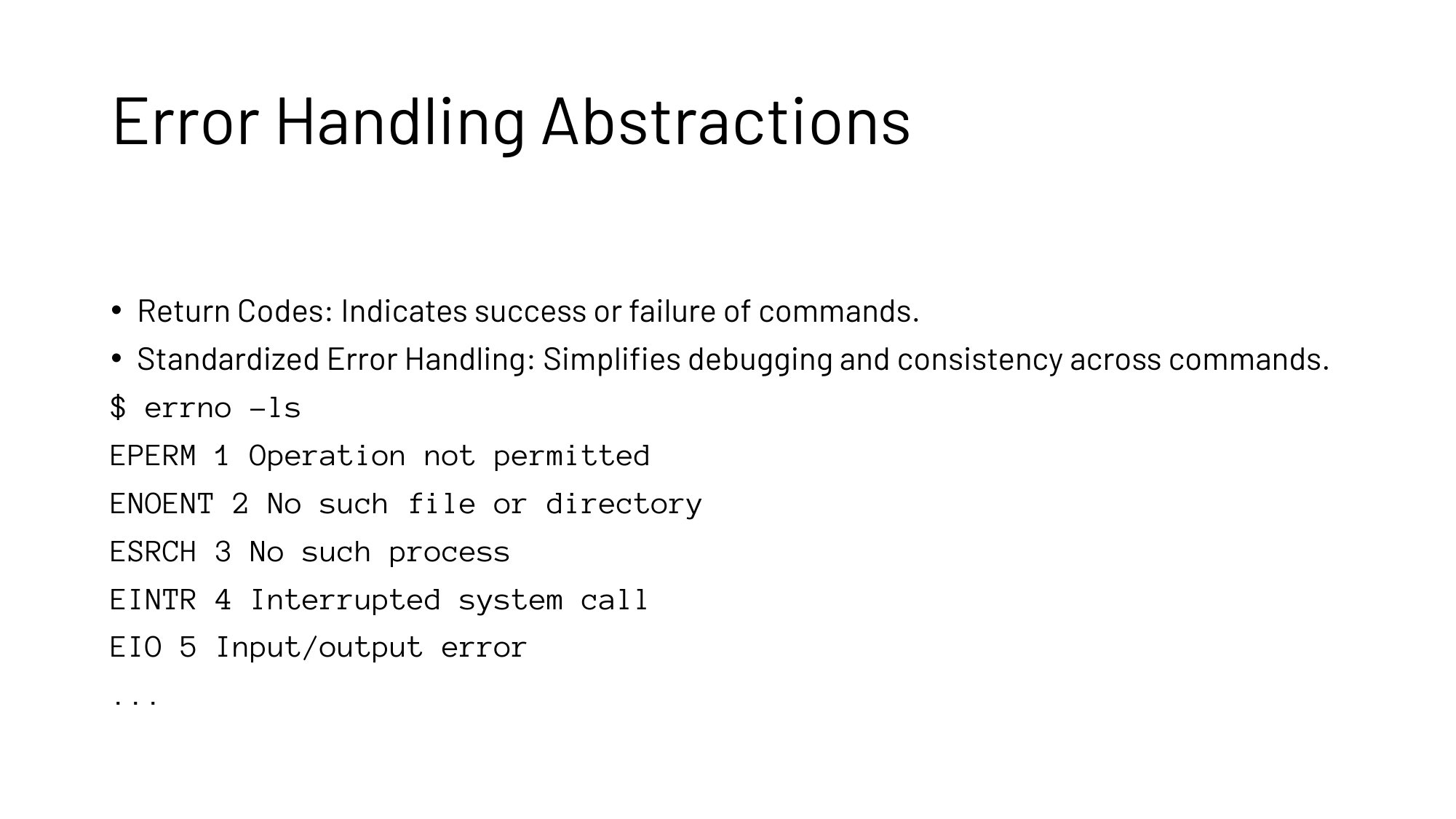

# Error Handling Abstractions

Return Codes: Indicates success or failure of commands.
Standardized Error Handling: Simplifies debugging and consistency across commands.
$ errno -ls
EPERM 1 Operation not permitted
ENOENT 2 No such file or directory
ESRCH 3 No such process
EINTR 4 Interrupted system call
EIO 5 Input/output error
...